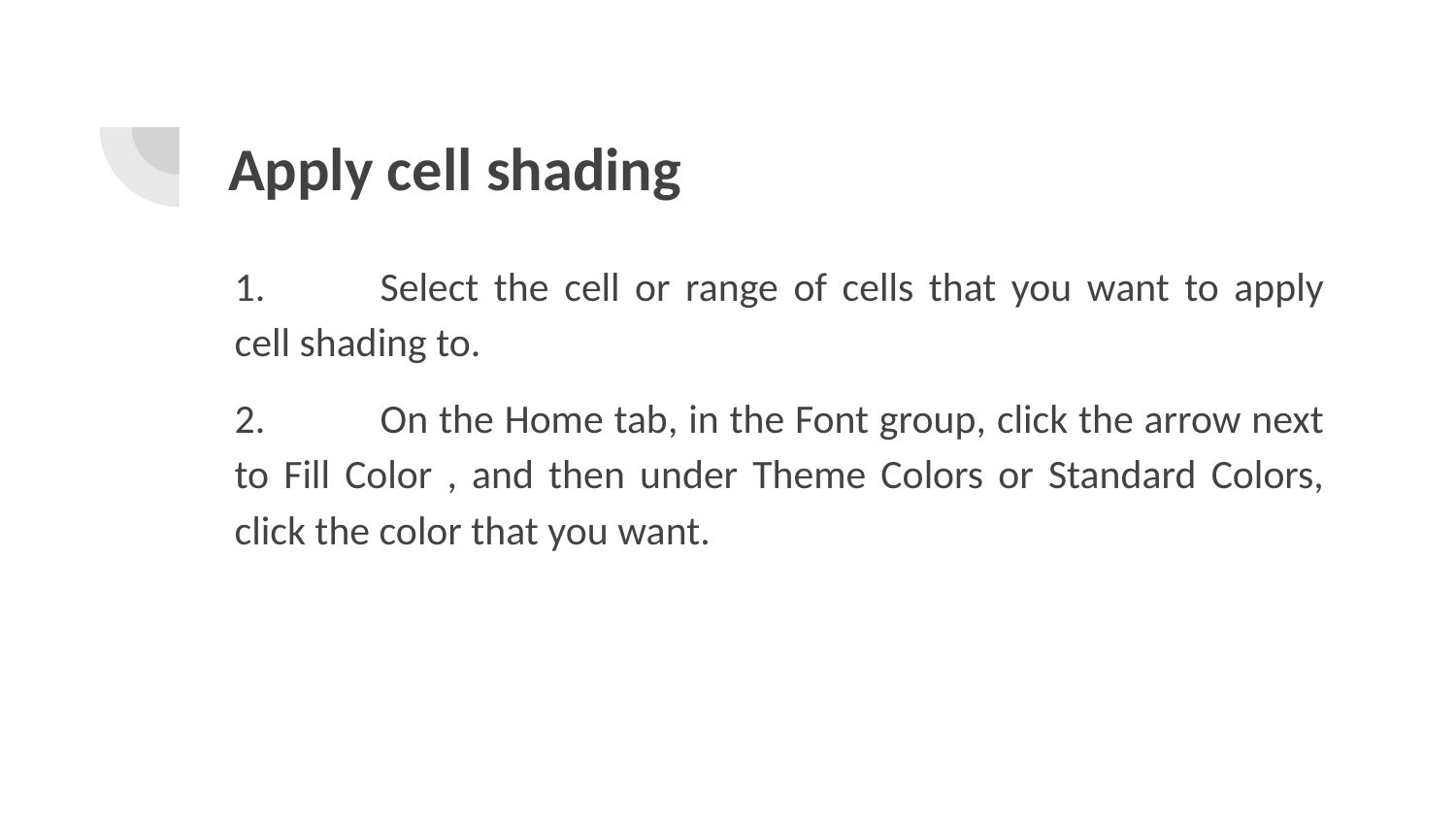

# Apply cell shading
1.	Select the cell or range of cells that you want to apply cell shading to.
2.	On the Home tab, in the Font group, click the arrow next to Fill Color , and then under Theme Colors or Standard Colors, click the color that you want.